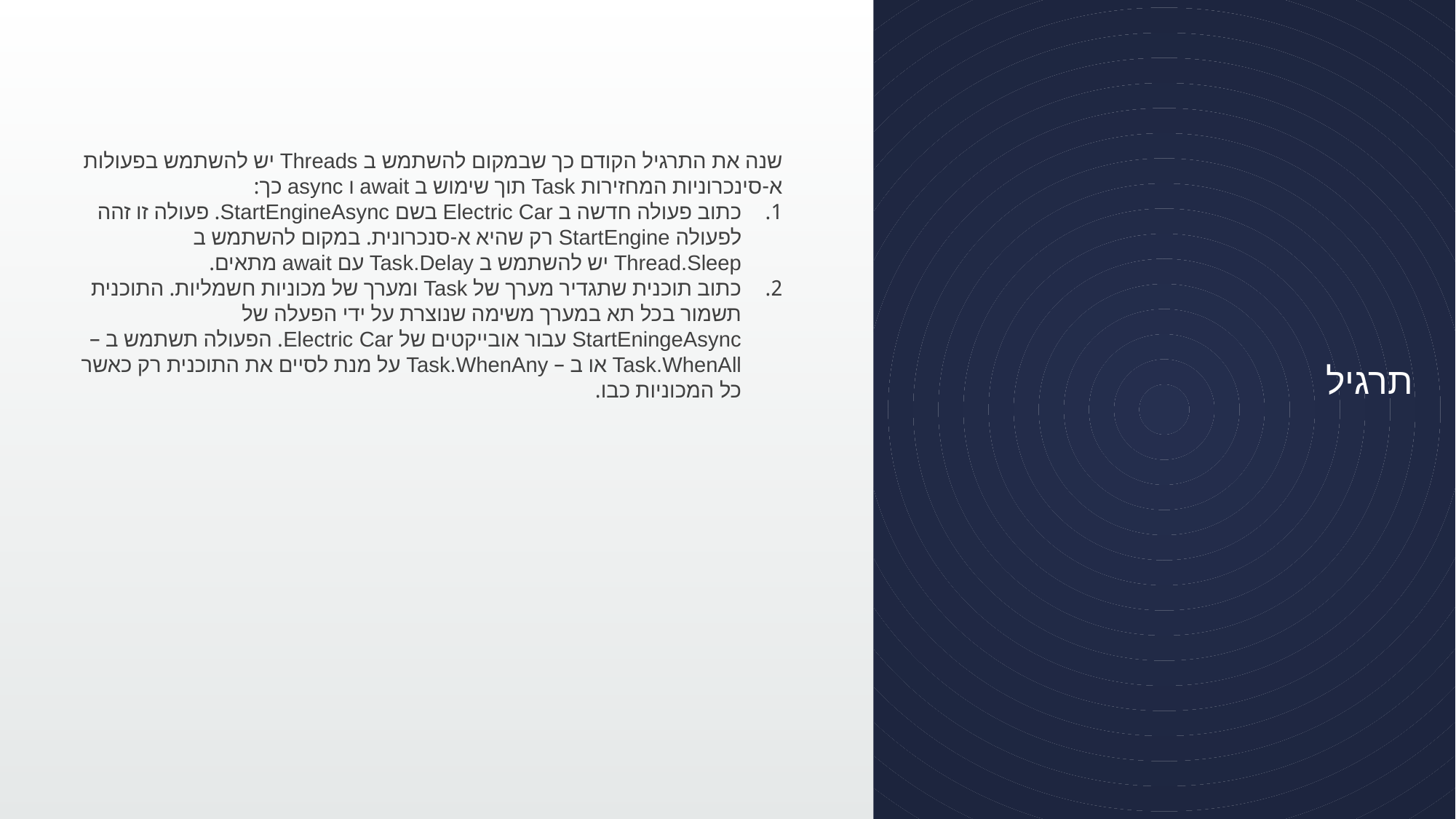

# תרגיל

שנה את התרגיל הקודם כך שבמקום להשתמש ב Threads יש להשתמש בפעולות א-סינכרוניות המחזירות Task תוך שימוש ב await ו async כך:
כתוב פעולה חדשה ב Electric Car בשם StartEngineAsync. פעולה זו זהה לפעולה StartEngine רק שהיא א-סנכרונית. במקום להשתמש ב Thread.Sleep יש להשתמש ב Task.Delay עם await מתאים.
כתוב תוכנית שתגדיר מערך של Task ומערך של מכוניות חשמליות. התוכנית תשמור בכל תא במערך משימה שנוצרת על ידי הפעלה של StartEningeAsync עבור אובייקטים של Electric Car. הפעולה תשתמש ב – Task.WhenAll או ב – Task.WhenAny על מנת לסיים את התוכנית רק כאשר כל המכוניות כבו.